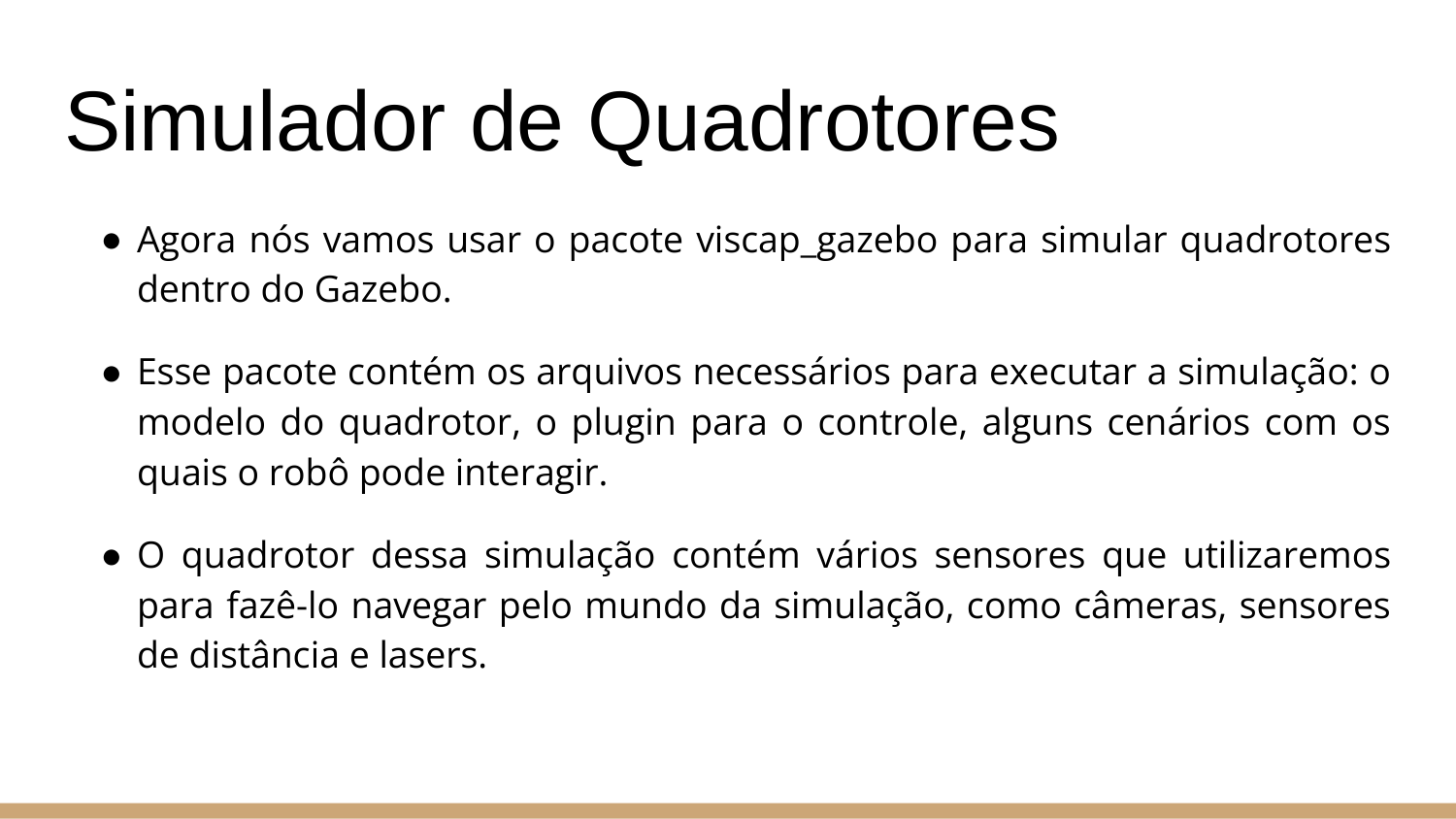

# Simulador de Quadrotores
Agora nós vamos usar o pacote viscap_gazebo para simular quadrotores dentro do Gazebo.
Esse pacote contém os arquivos necessários para executar a simulação: o modelo do quadrotor, o plugin para o controle, alguns cenários com os quais o robô pode interagir.
O quadrotor dessa simulação contém vários sensores que utilizaremos para fazê-lo navegar pelo mundo da simulação, como câmeras, sensores de distância e lasers.